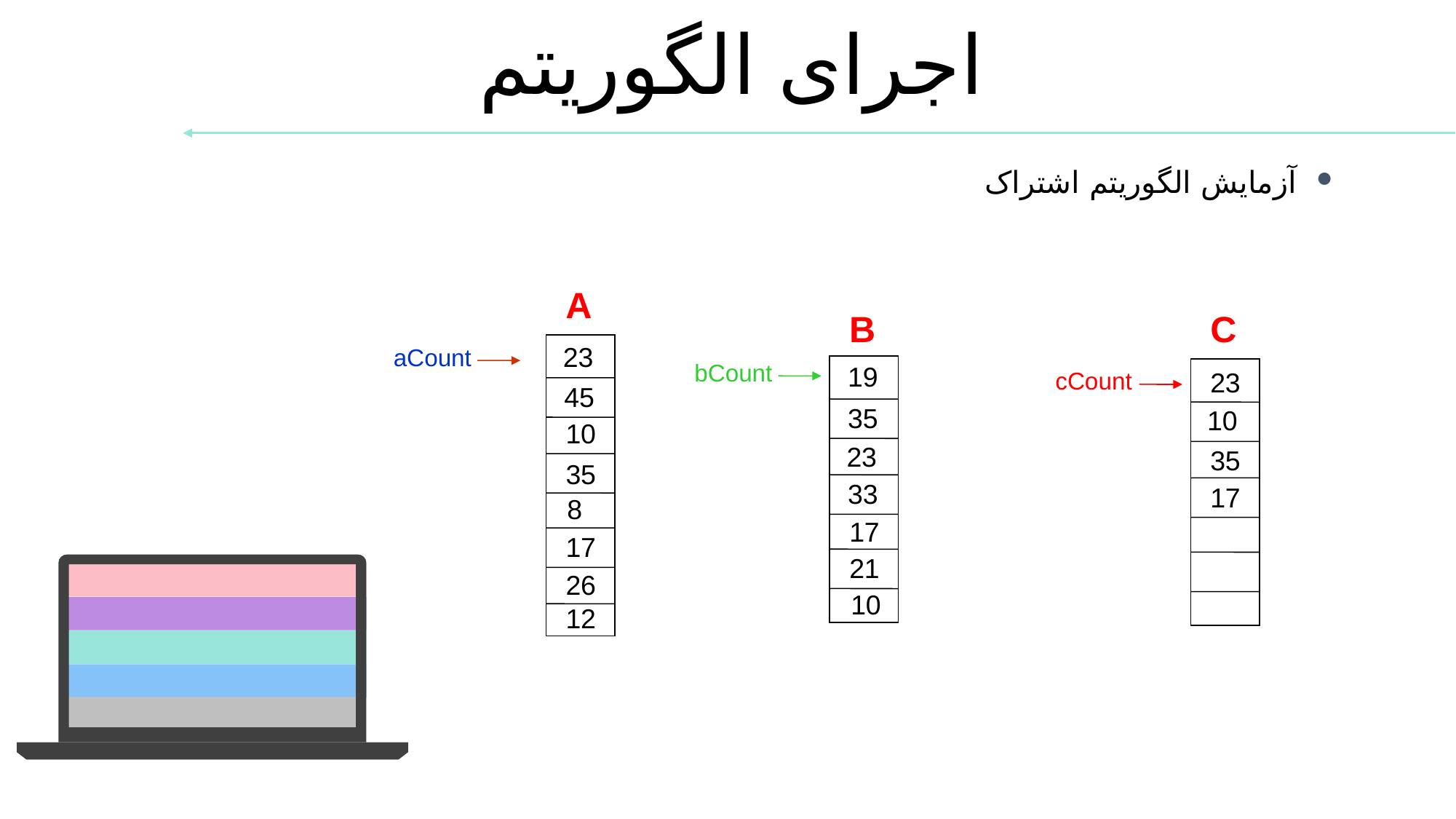

اجرای الگوریتم
آزمایش الگوریتم اشتراک
A

23
45

10

35

8

17

26

12

B
19

35

23

33

17

21

10

C

aCount

bCount

cCount

23
10
35
17